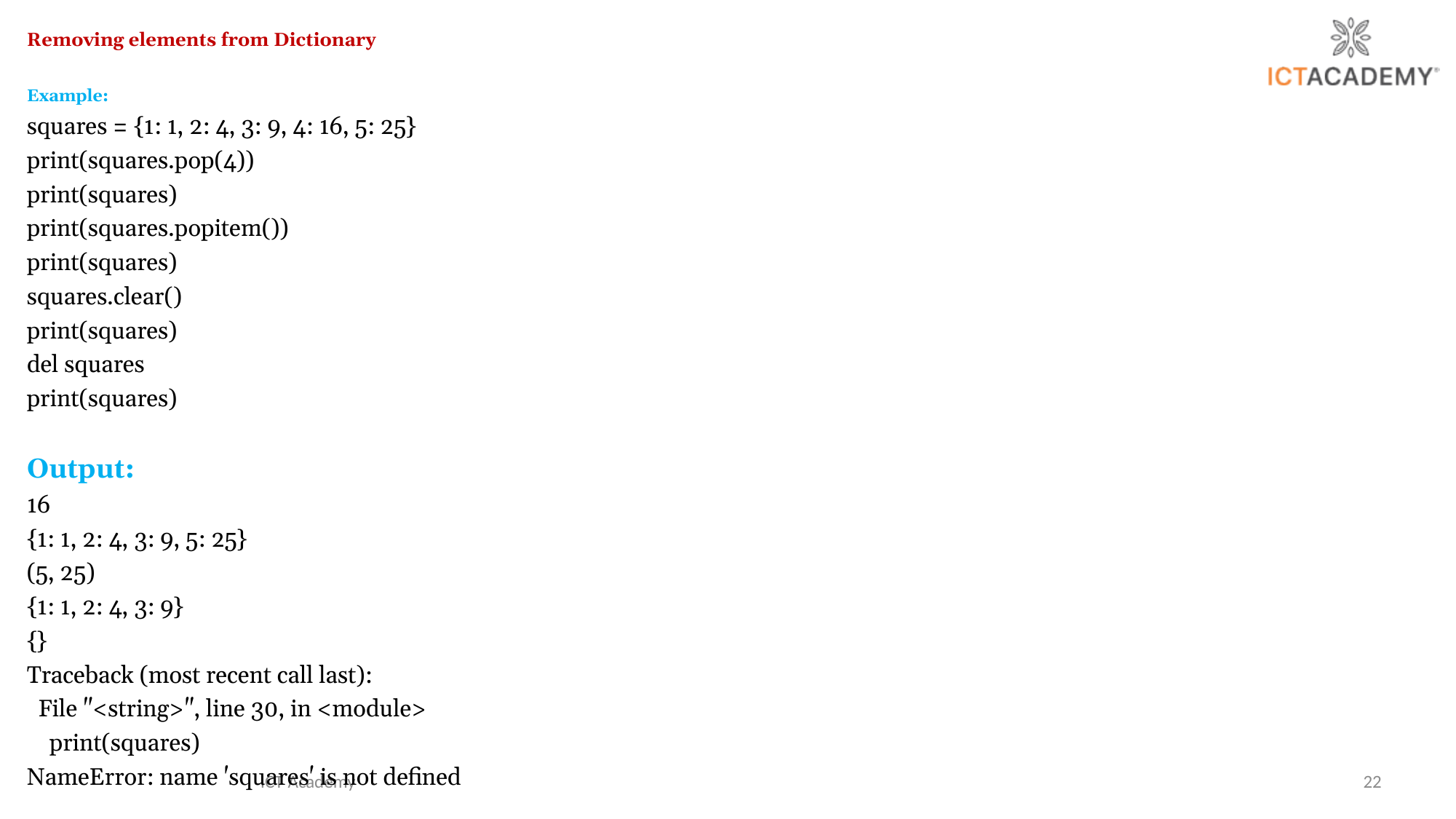

Removing elements from Dictionary

Example:
squares = {1: 1, 2: 4, 3: 9, 4: 16, 5: 25}
print(squares.pop(4))
print(squares)
print(squares.popitem())
print(squares)
squares.clear()
print(squares)
del squares
print(squares)

Output:
16
{1: 1, 2: 4, 3: 9, 5: 25}
(5, 25)
{1: 1, 2: 4, 3: 9}
{}
Traceback (most recent call last):
  File "<string>", line 30, in <module>
    print(squares)
NameError: name 'squares' is not defined
ICT Academy
22